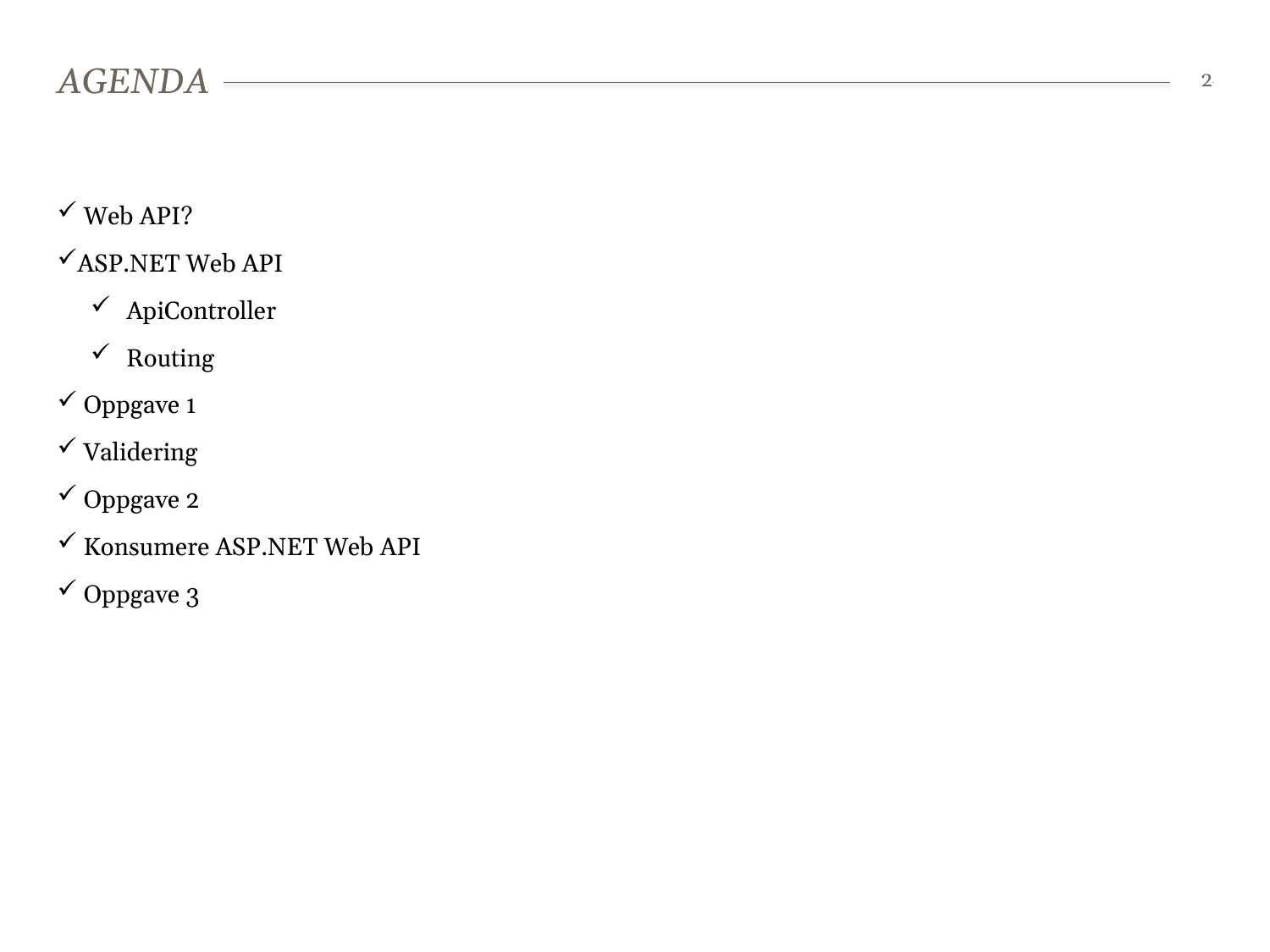

# Agenda
2
 Web API?
ASP.NET Web API
 ApiController
 Routing
 Oppgave 1
 Validering
 Oppgave 2
 Konsumere ASP.NET Web API
 Oppgave 3